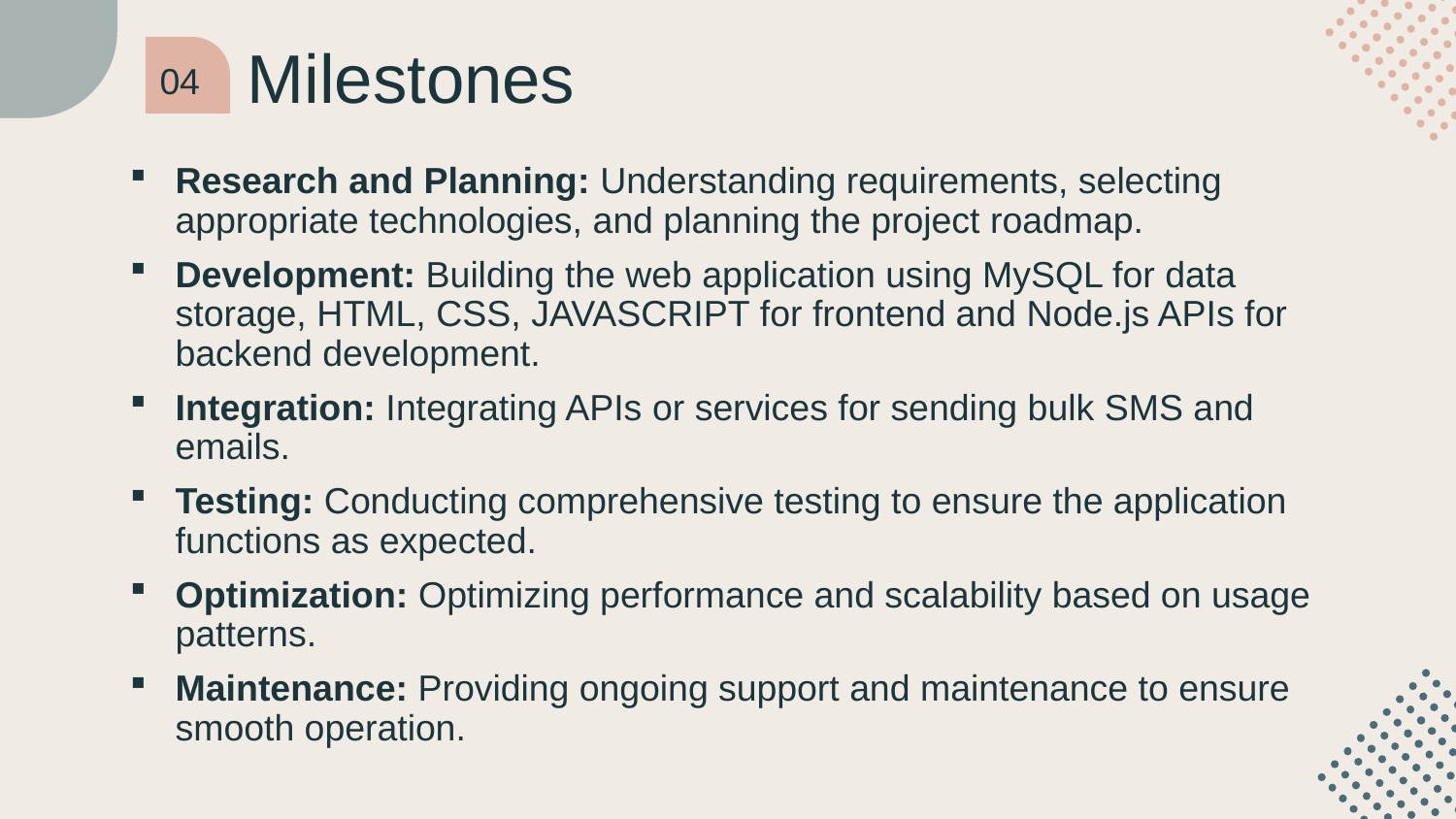

# Milestones

04
Research and Planning: Understanding requirements, selecting appropriate technologies, and planning the project roadmap.
Development: Building the web application using MySQL for data storage, HTML, CSS, JAVASCRIPT for frontend and Node.js APIs for backend development.
Integration: Integrating APIs or services for sending bulk SMS and emails.
Testing: Conducting comprehensive testing to ensure the application functions as expected.
Optimization: Optimizing performance and scalability based on usage patterns.
Maintenance: Providing ongoing support and maintenance to ensure smooth operation.